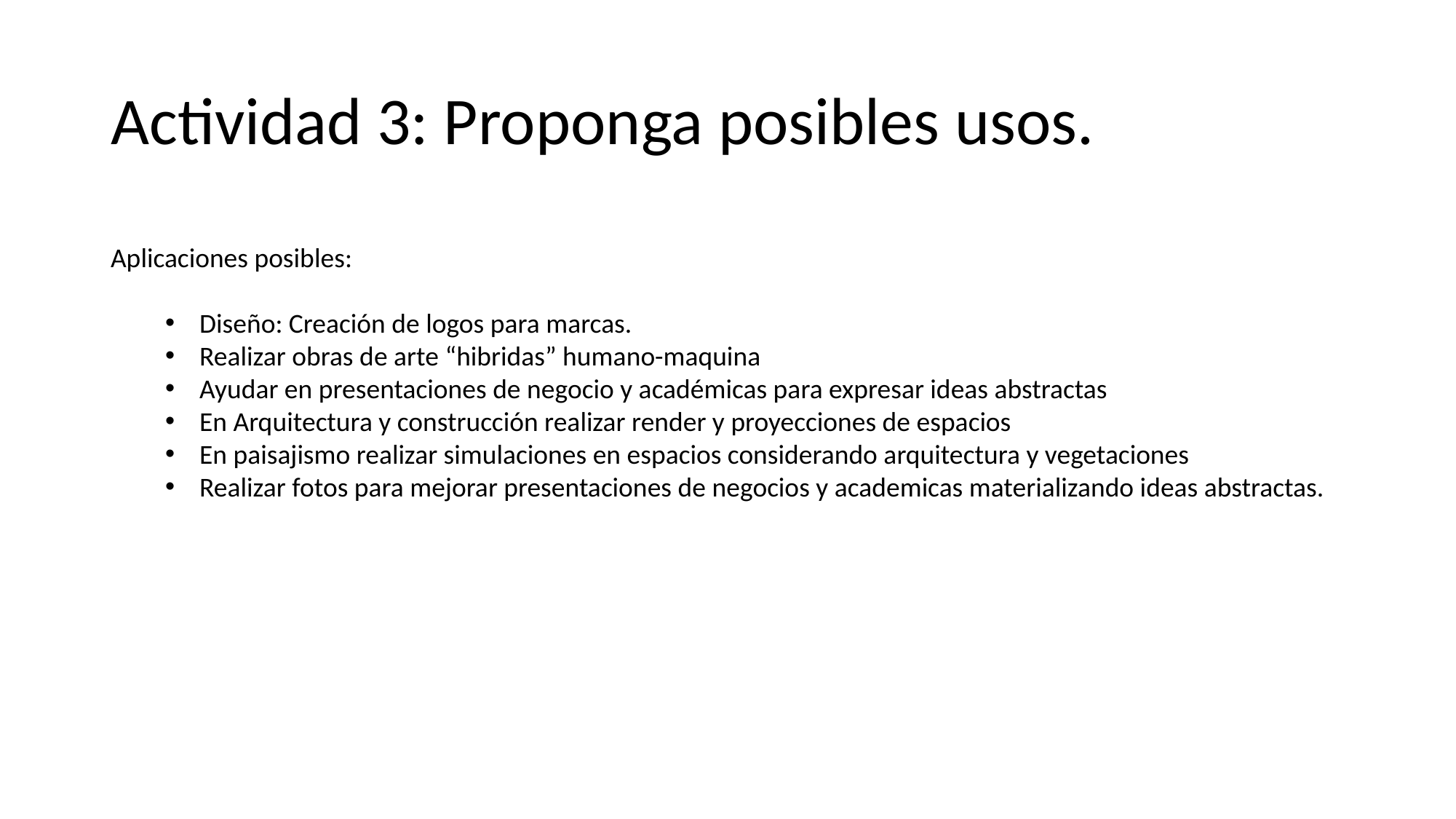

# Actividad 3: Proponga posibles usos.

Aplicaciones posibles:

Diseño: Creación de logos para marcas.
Realizar obras de arte “hibridas” humano-maquina
Ayudar en presentaciones de negocio y académicas para expresar ideas abstractas
En Arquitectura y construcción realizar render y proyecciones de espacios
En paisajismo realizar simulaciones en espacios considerando arquitectura y vegetaciones
Realizar fotos para mejorar presentaciones de negocios y academicas materializando ideas abstractas.